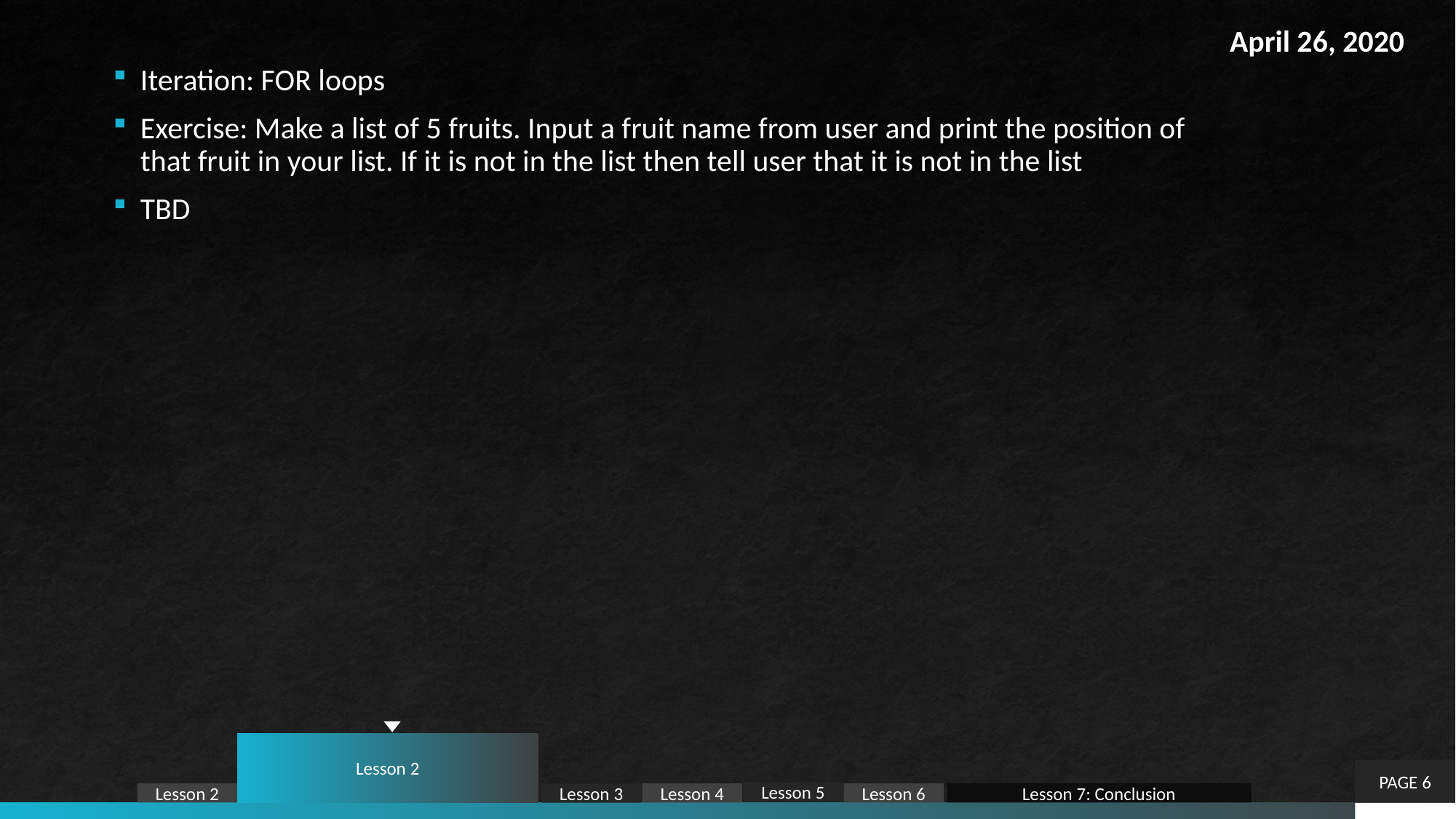

April 26, 2020
Iteration: FOR loops
Exercise: Make a list of 5 fruits. Input a fruit name from user and print the position of that fruit in your list. If it is not in the list then tell user that it is not in the list
TBD

Lesson 2
PAGE 6
Lesson 5
Lesson 2
Lesson 6
Lesson 7: Conclusion
Lesson 4
Lesson 3